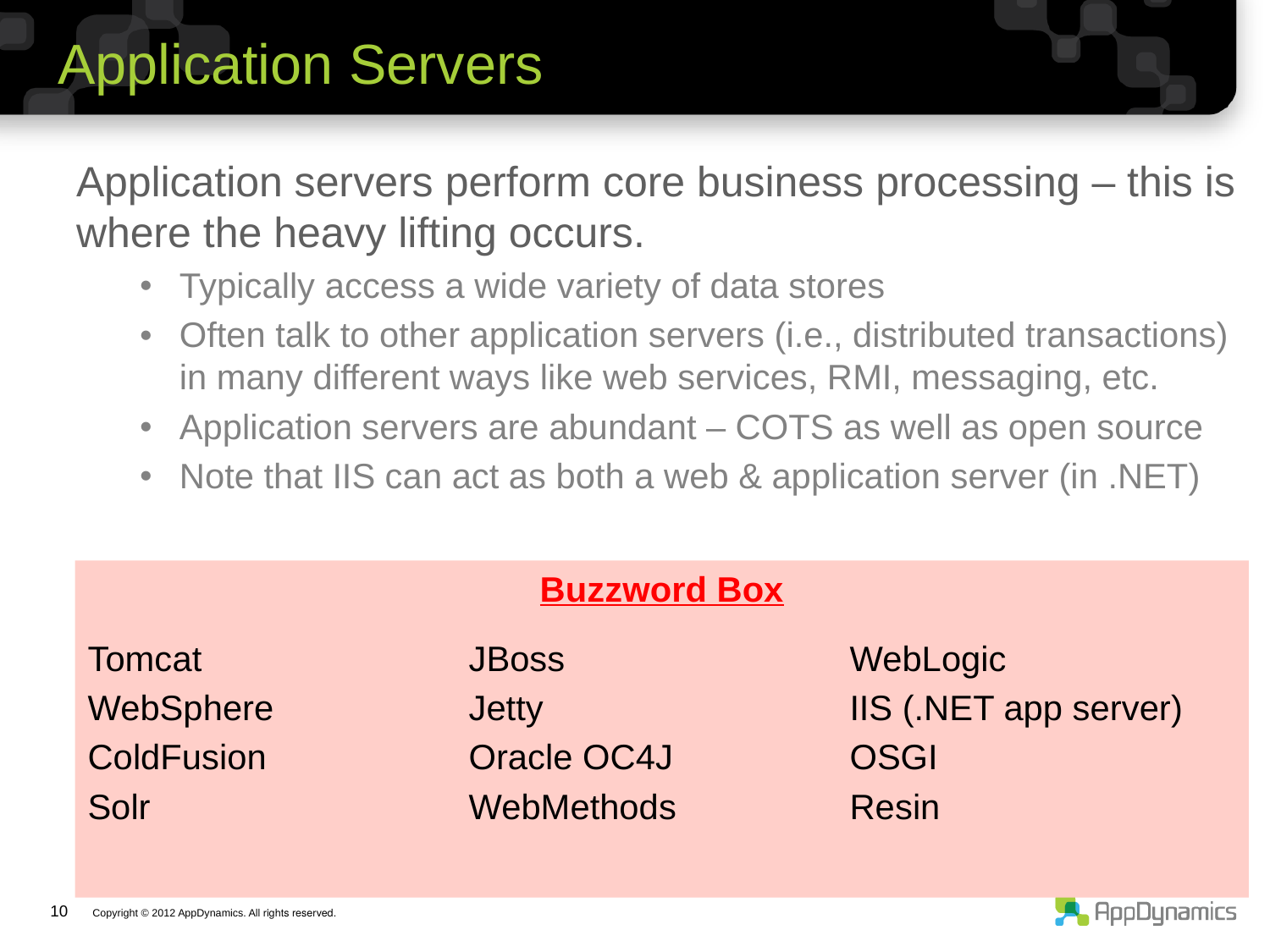

# Application Servers
Application servers perform core business processing – this is where the heavy lifting occurs.
Typically access a wide variety of data stores
Often talk to other application servers (i.e., distributed transactions) in many different ways like web services, RMI, messaging, etc.
Application servers are abundant – COTS as well as open source
Note that IIS can act as both a web & application server (in .NET)

Buzzword Box

Tomcat			JBoss			WebLogic
WebSphere		Jetty			IIS (.NET app server)
ColdFusion		Oracle OC4J		OSGI
Solr			WebMethods		Resin
10      Copyright © 2012 AppDynamics. All rights reserved.